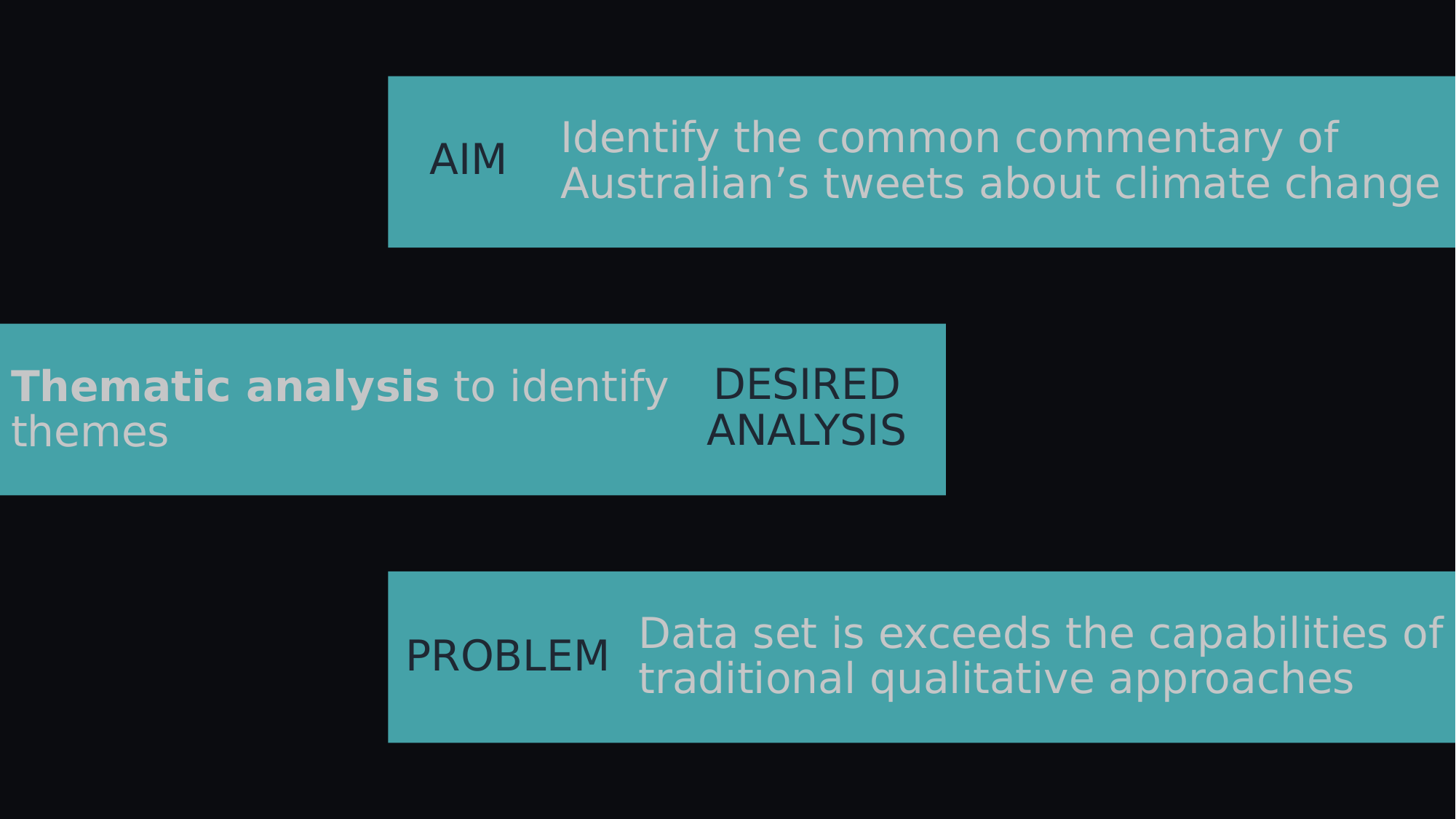

AIM

Identify the common commentary of Australian’s tweets about climate change
DESIRED ANALYSIS

Thematic analysis to identify themes

PROBLEM
Data set is exceeds the capabilities of traditional qualitative approaches